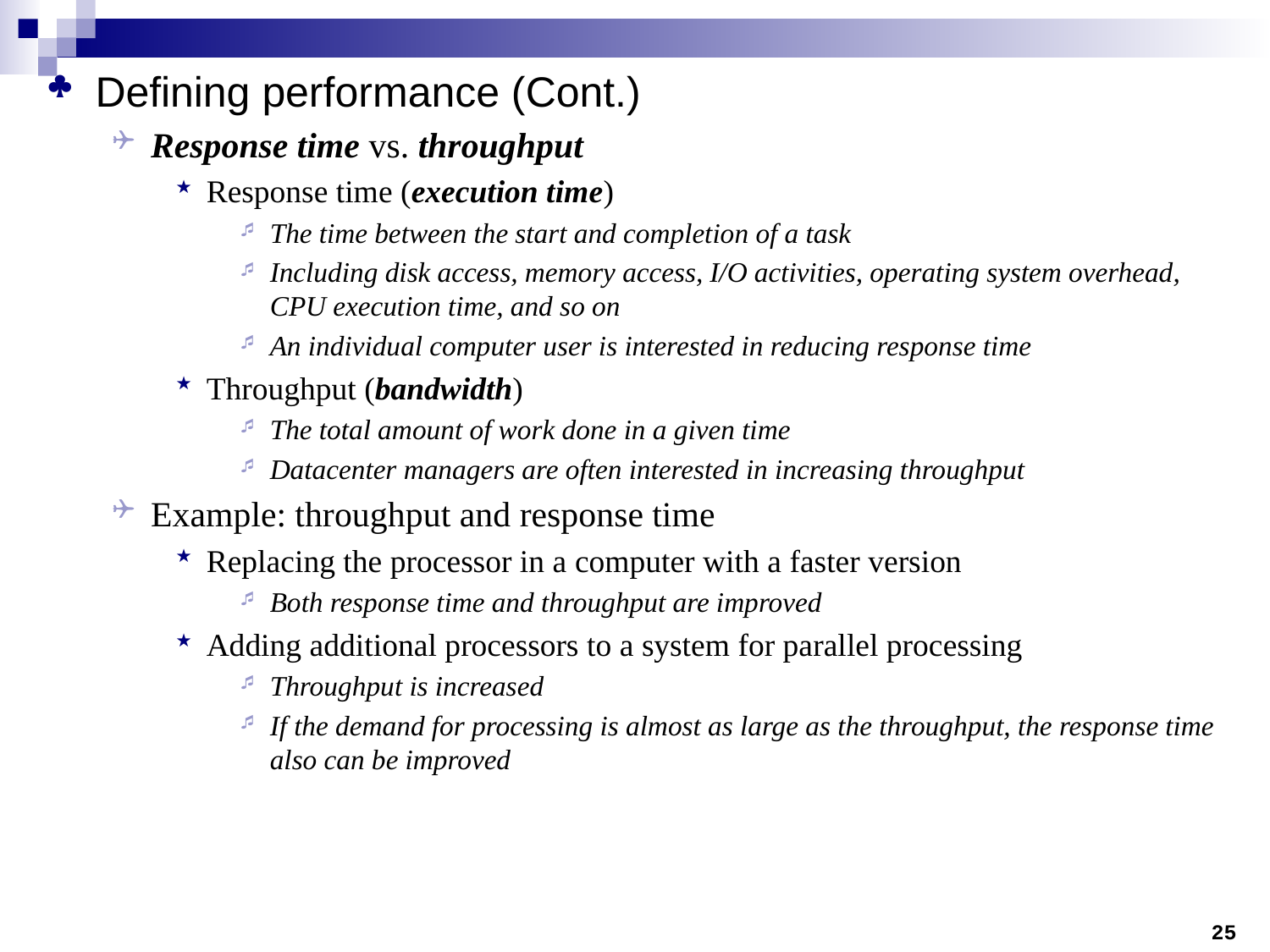

Defining performance (Cont.)
Response time vs. throughput
Response time (execution time)
The time between the start and completion of a task
Including disk access, memory access, I/O activities, operating system overhead, CPU execution time, and so on
An individual computer user is interested in reducing response time
Throughput (bandwidth)
The total amount of work done in a given time
Datacenter managers are often interested in increasing throughput
Example: throughput and response time
Replacing the processor in a computer with a faster version
Both response time and throughput are improved
Adding additional processors to a system for parallel processing
Throughput is increased
If the demand for processing is almost as large as the throughput, the response time also can be improved
25